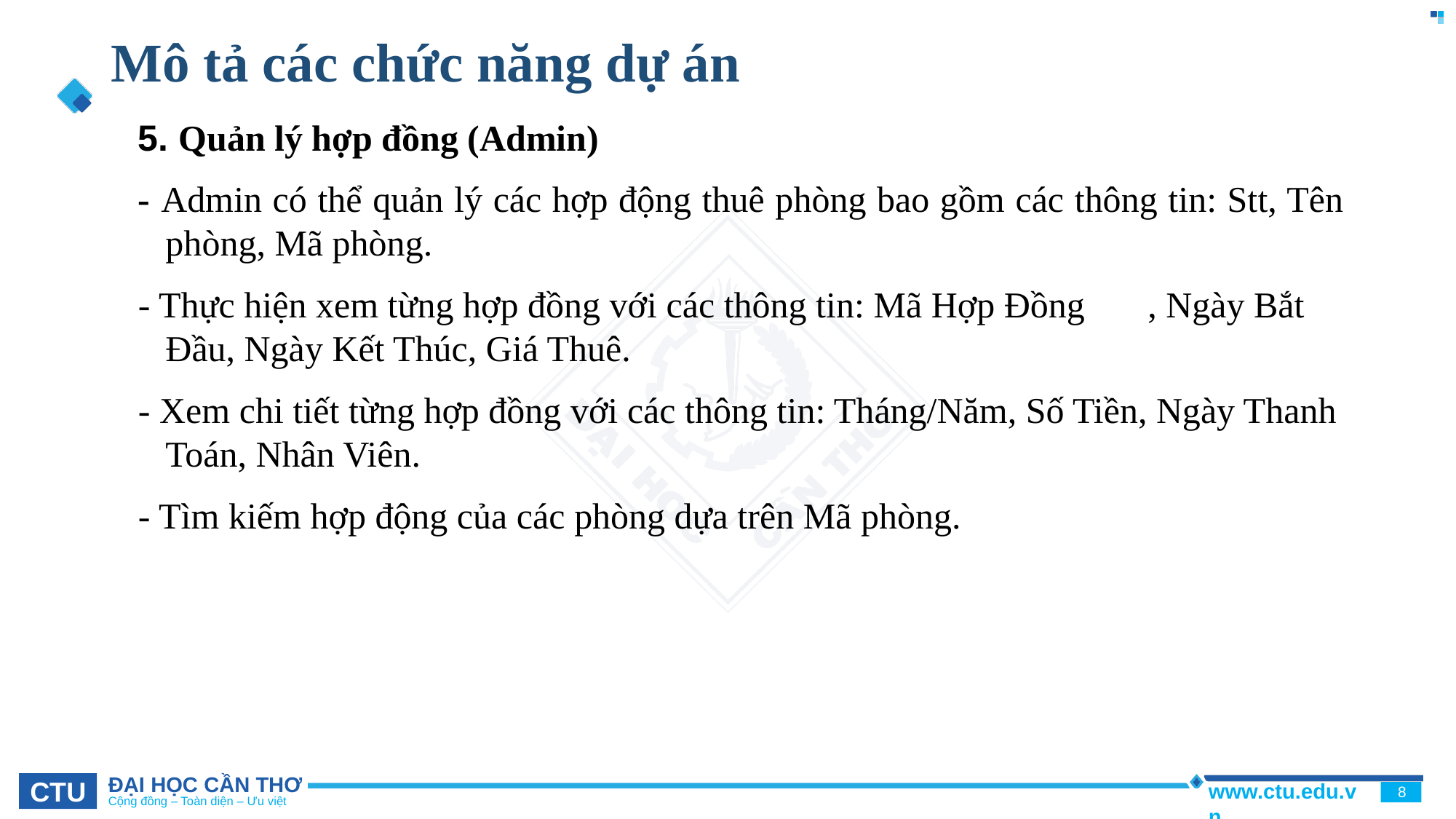

# Mô tả các chức năng dự án
5. Quản lý hợp đồng (Admin)
- Admin có thể quản lý các hợp động thuê phòng bao gồm các thông tin: Stt, Tên phòng, Mã phòng.
- Thực hiện xem từng hợp đồng với các thông tin: Mã Hợp Đồng	, Ngày Bắt Đầu, Ngày Kết Thúc, Giá Thuê.
- Xem chi tiết từng hợp đồng với các thông tin: Tháng/Năm, Số Tiền, Ngày Thanh Toán, Nhân Viên.
- Tìm kiếm hợp động của các phòng dựa trên Mã phòng.